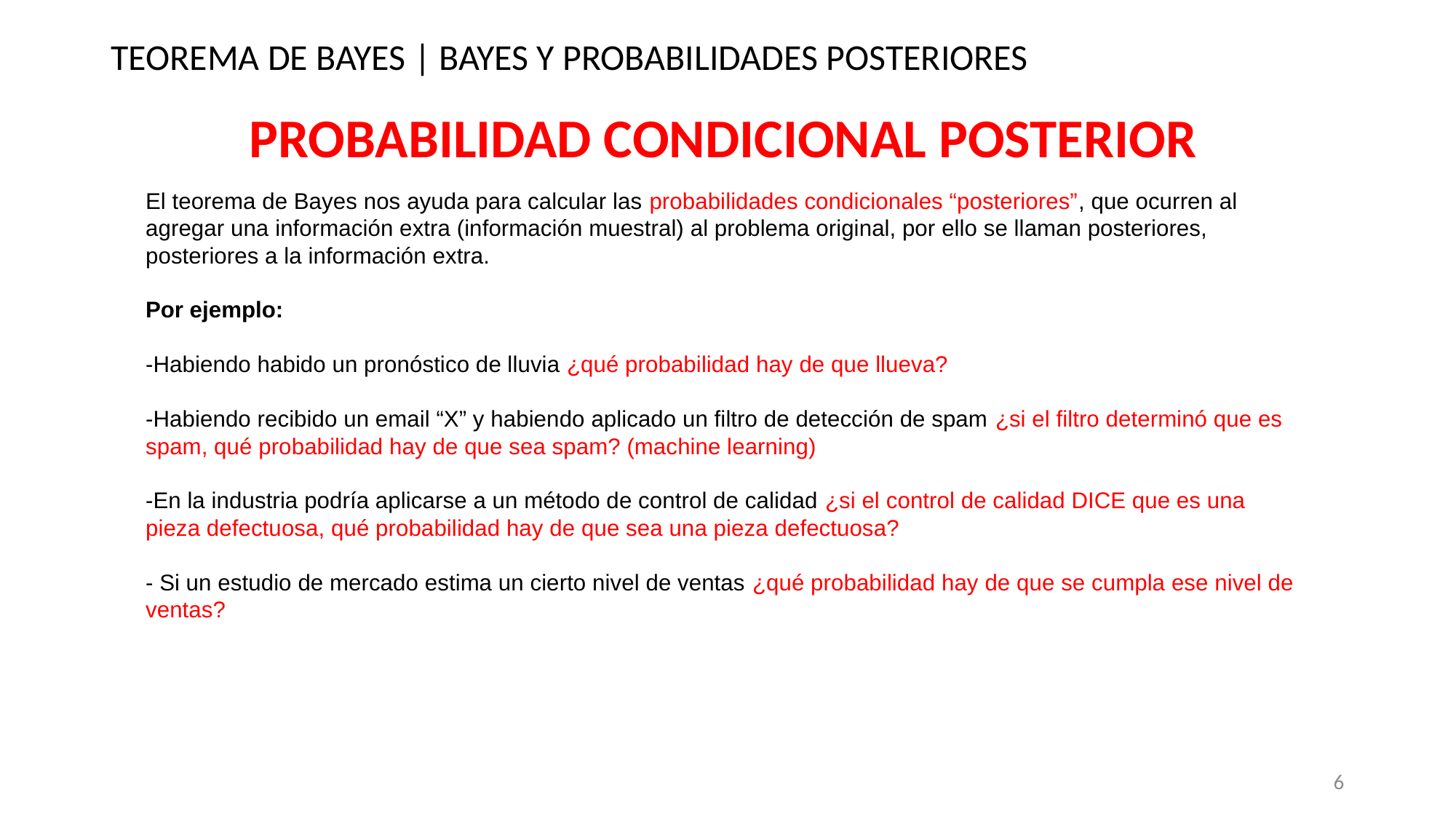

TEOREMA DE BAYES | BAYES Y PROBABILIDADES POSTERIORES
PROBABILIDAD CONDICIONAL POSTERIOR
El teorema de Bayes nos ayuda para calcular las probabilidades condicionales “posteriores”, que ocurren al agregar una información extra (información muestral) al problema original, por ello se llaman posteriores, posteriores a la información extra.

Por ejemplo:

-Habiendo habido un pronóstico de lluvia ¿qué probabilidad hay de que llueva?

-Habiendo recibido un email “X” y habiendo aplicado un filtro de detección de spam ¿si el filtro determinó que es spam, qué probabilidad hay de que sea spam? (machine learning)

-En la industria podría aplicarse a un método de control de calidad ¿si el control de calidad DICE que es una pieza defectuosa, qué probabilidad hay de que sea una pieza defectuosa?

- Si un estudio de mercado estima un cierto nivel de ventas ¿qué probabilidad hay de que se cumpla ese nivel de ventas?
6